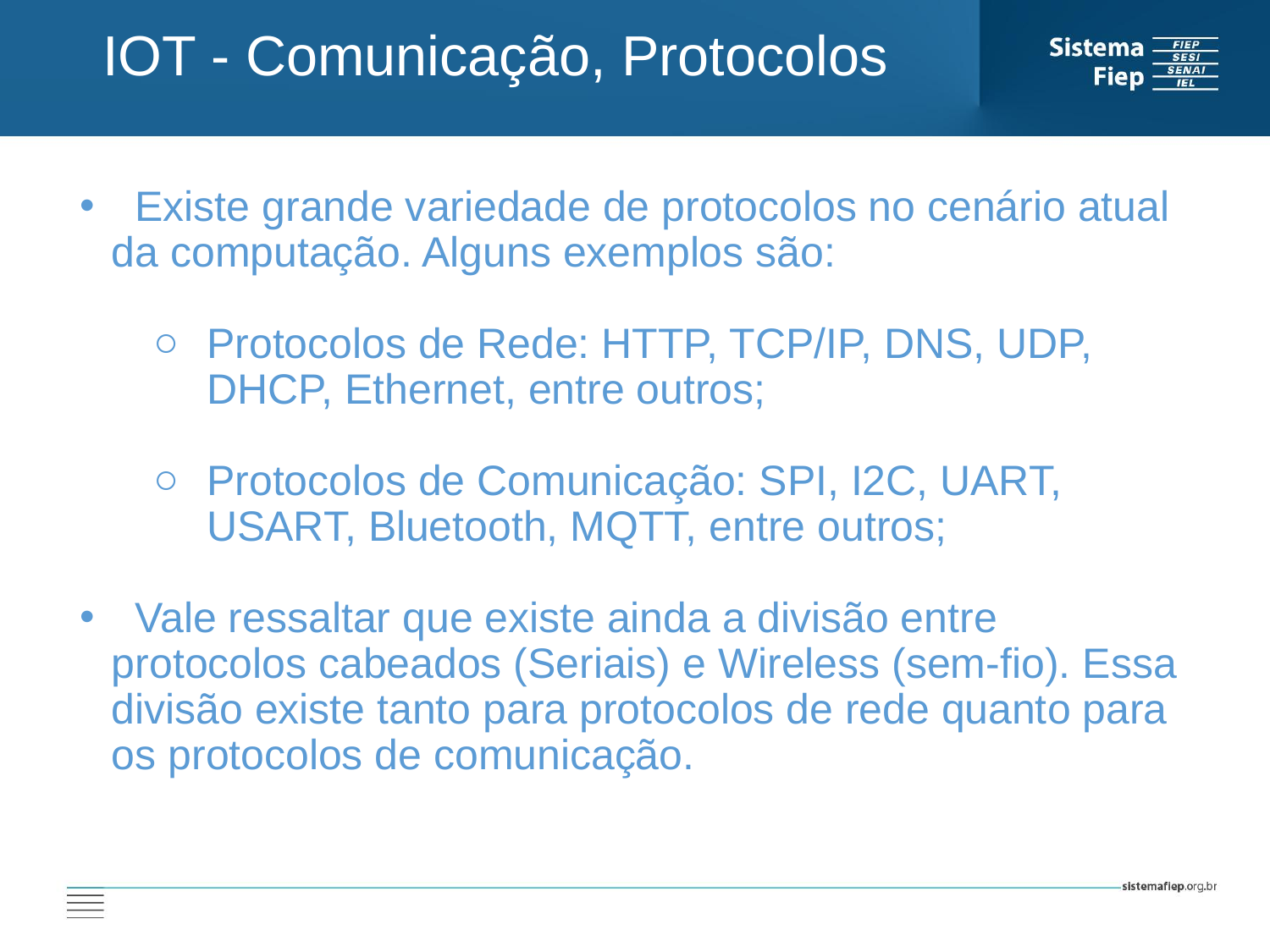

IOT - Comunicação, Protocolos

  Existe grande variedade de protocolos no cenário atual da computação. Alguns exemplos são:

Protocolos de Rede: HTTP, TCP/IP, DNS, UDP, DHCP, Ethernet, entre outros;

Protocolos de Comunicação: SPI, I2C, UART, USART, Bluetooth, MQTT, entre outros;

  Vale ressaltar que existe ainda a divisão entre protocolos cabeados (Seriais) e Wireless (sem-fio). Essa divisão existe tanto para protocolos de rede quanto para os protocolos de comunicação.

AT